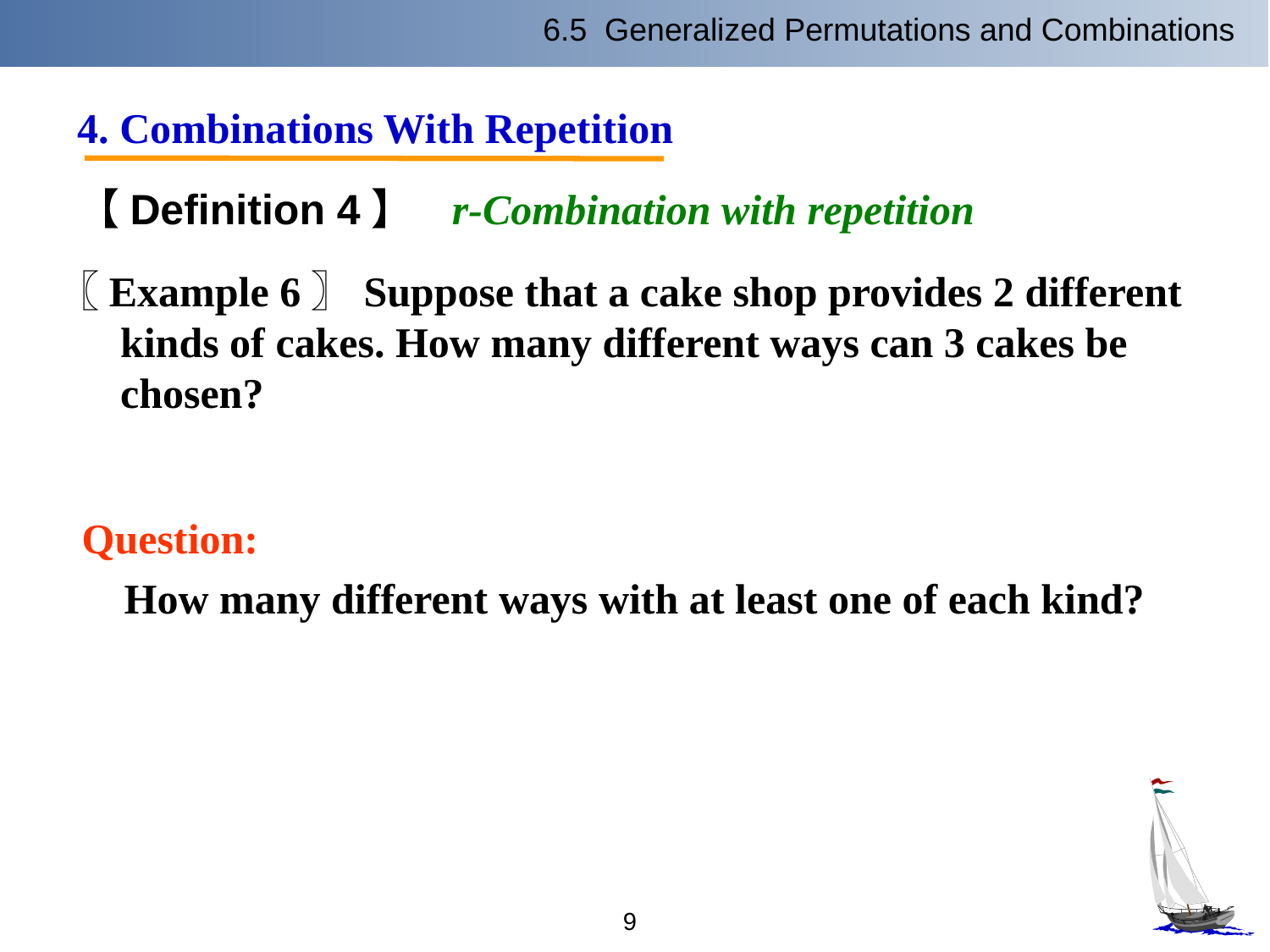

6.5  Generalized Permutations and Combinations
4. Combinations With Repetition

【Definition 4】   r-Combination with repetition
〖Example 6〗Suppose that a cake shop provides 2 different kinds of cakes. How many different ways can 3 cakes be chosen?
Question:
    How many different ways with at least one of each kind?
9